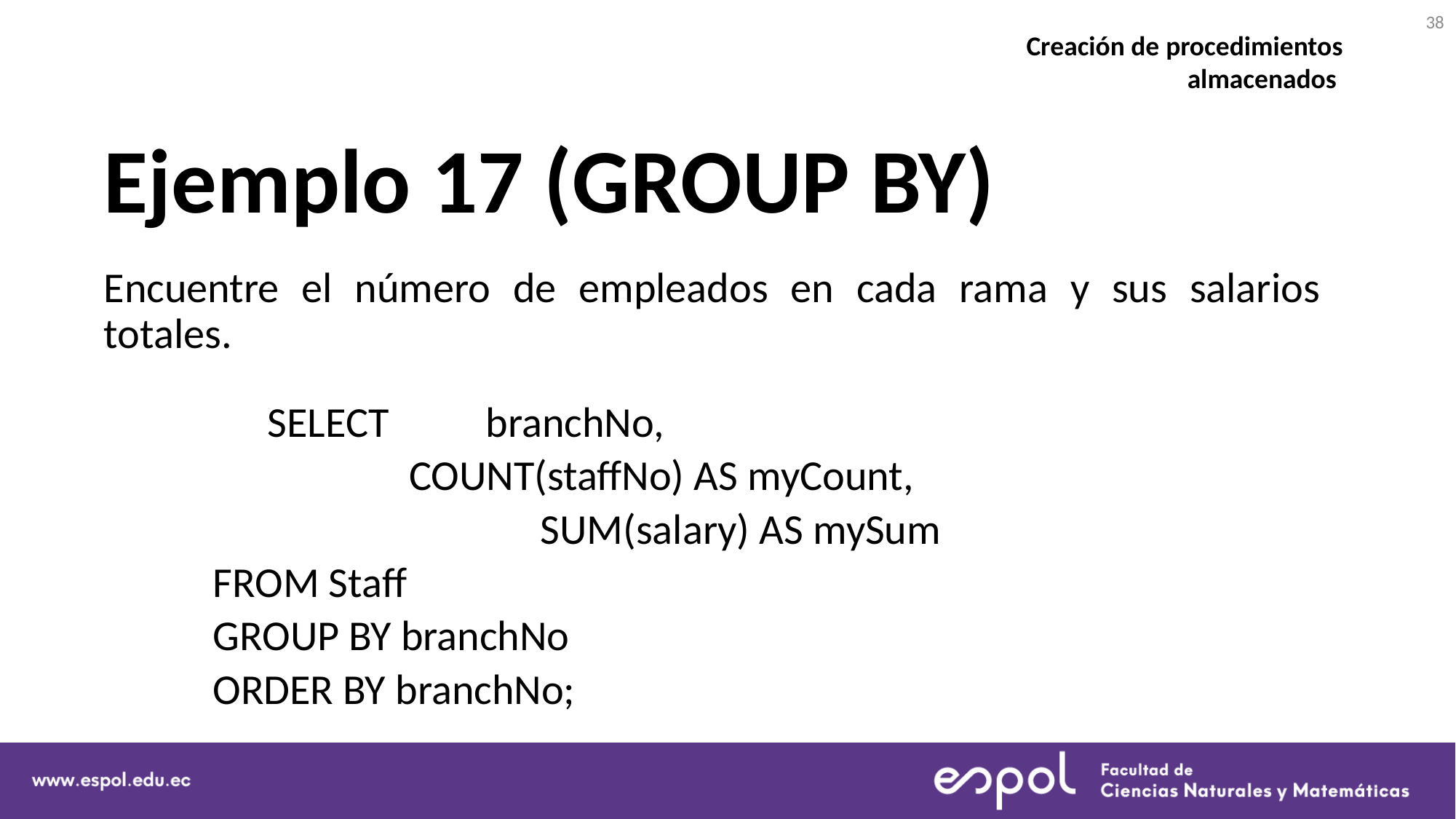

38
Creación de procedimientos almacenados
# Ejemplo 17 (GROUP BY)
Encuentre el número de empleados en cada rama y sus salarios totales.

	SELECT 	branchNo,
                          COUNT(staffNo) AS myCount,
			SUM(salary) AS mySum
FROM Staff
GROUP BY branchNo
ORDER BY branchNo;